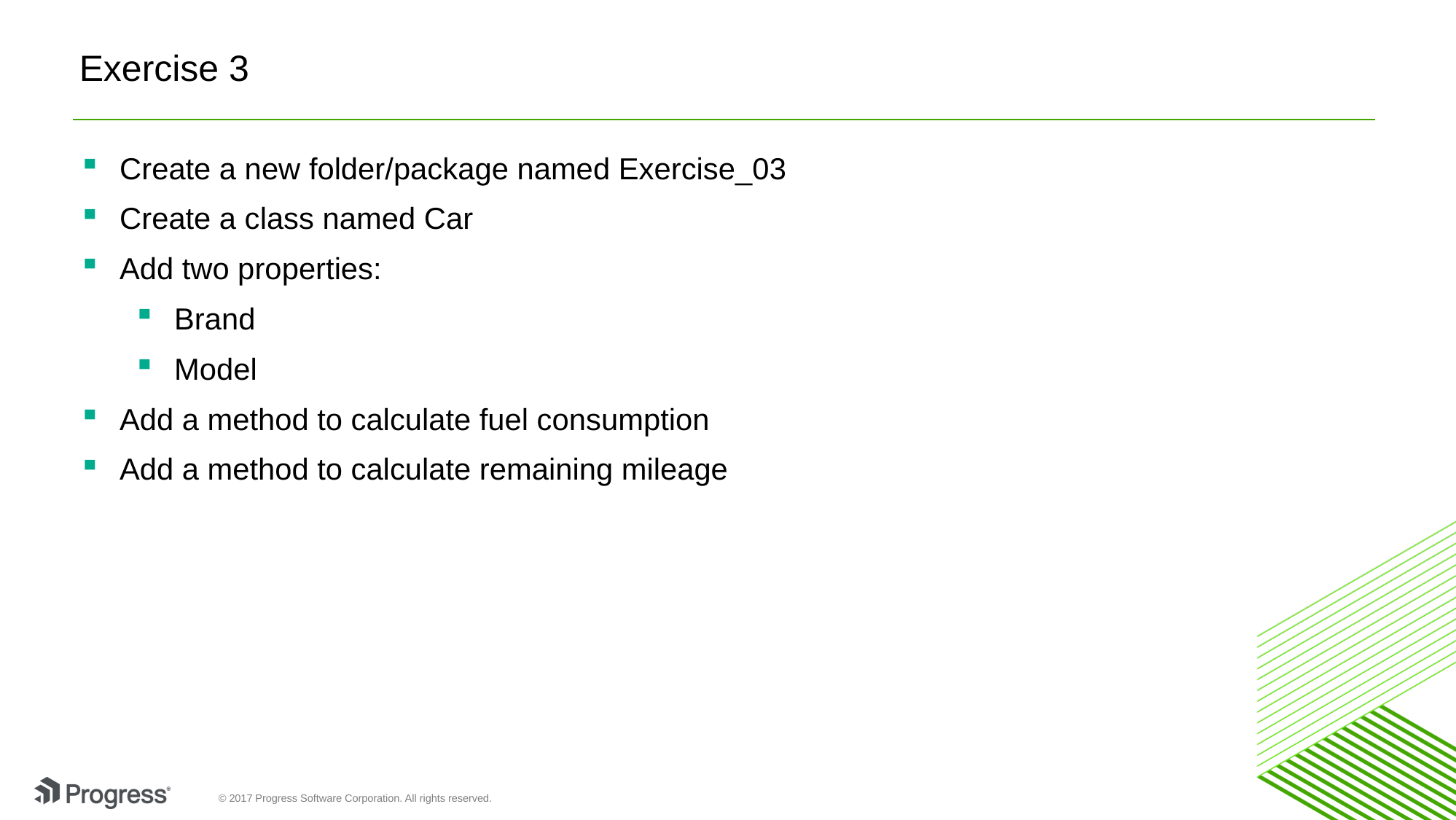

# Exercise 3
Create a new folder/package named Exercise_03
Create a class named Car
Add two properties:
Brand
Model
Add a method to calculate fuel consumption
Add a method to calculate remaining mileage
34